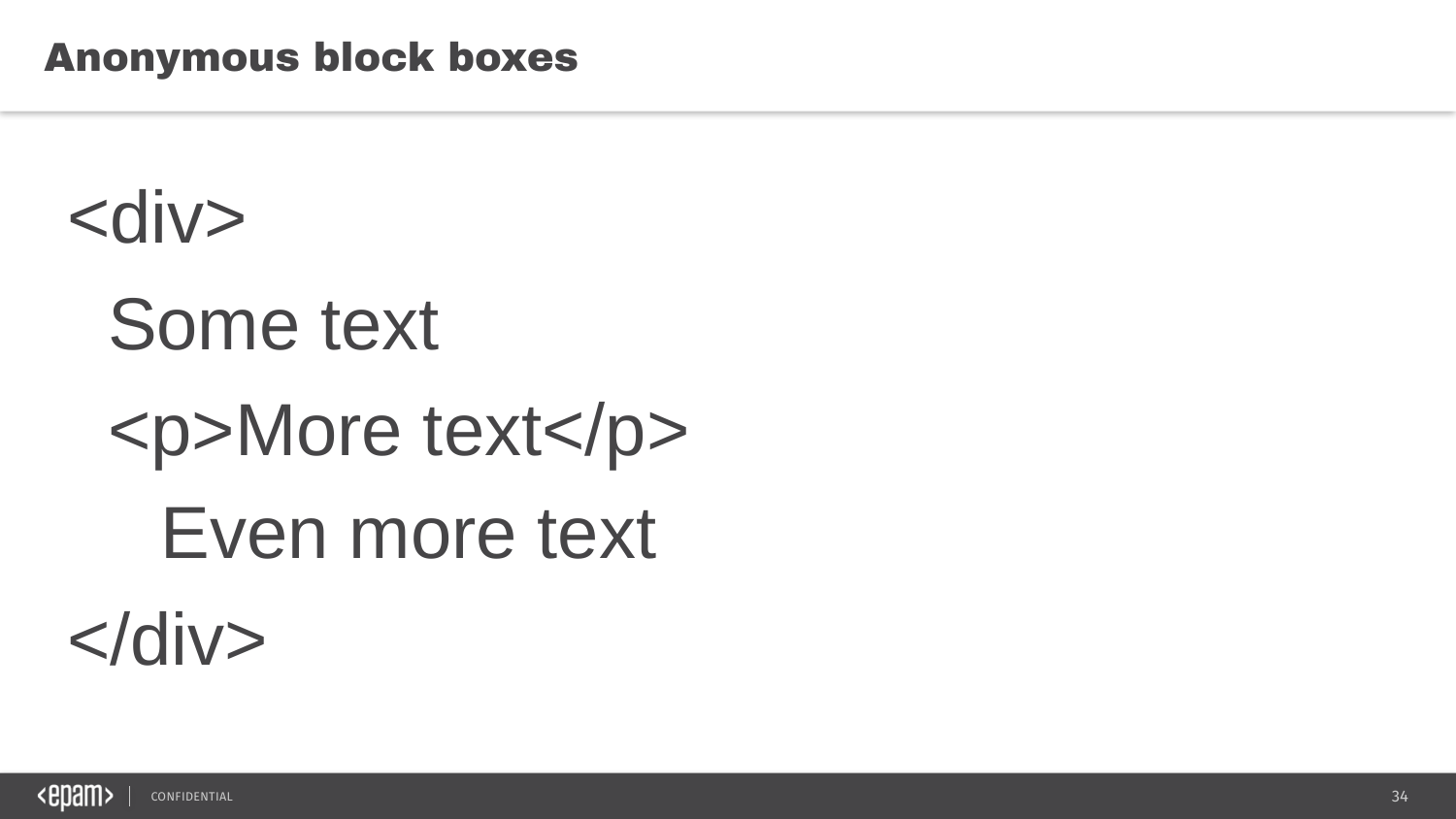

Anonymous block boxes
<div>
  Some text
  <p>More text</p>
Even more text
</div>